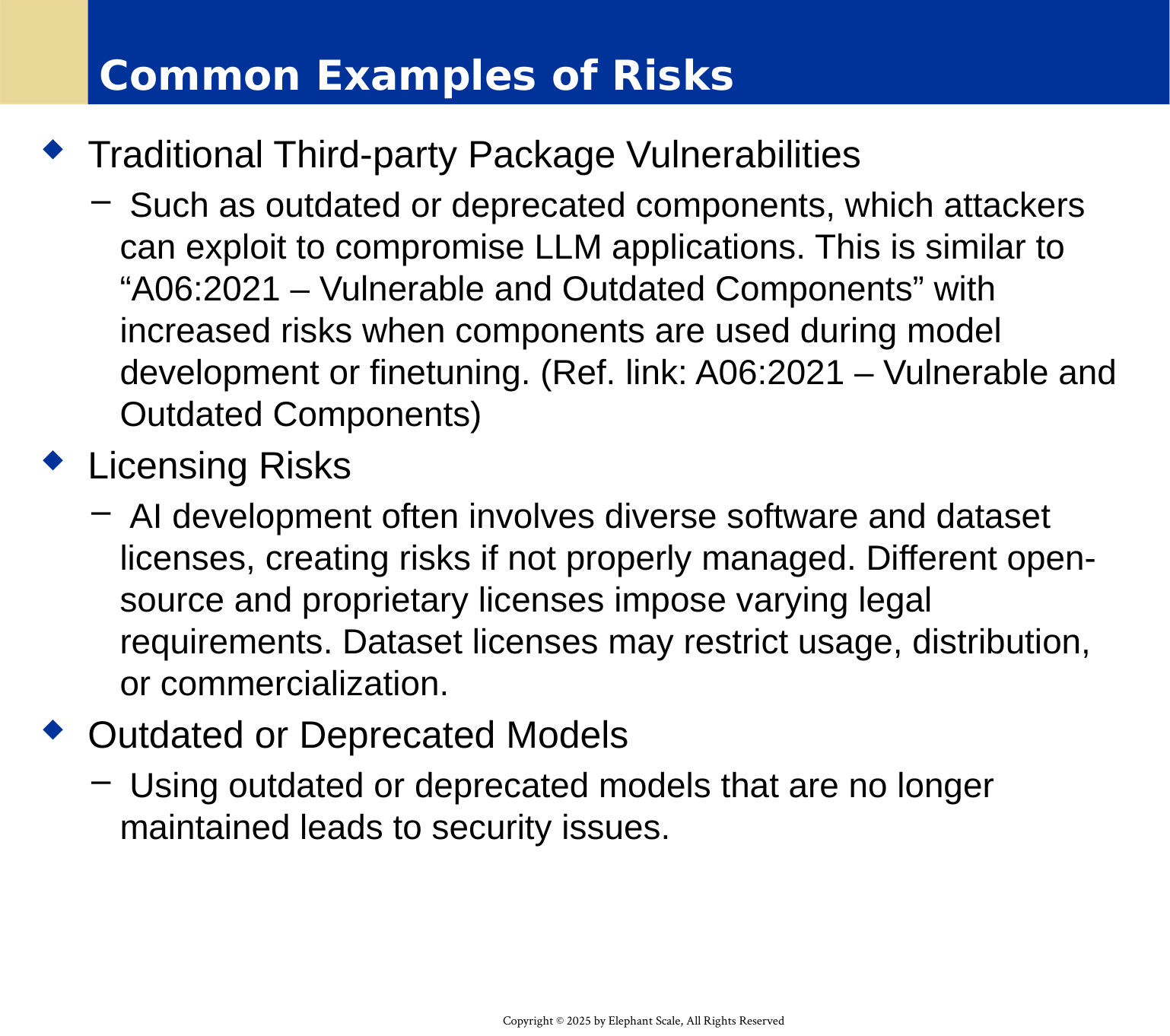

# Common Examples of Risks
 Traditional Third-party Package Vulnerabilities
 Such as outdated or deprecated components, which attackers can exploit to compromise LLM applications. This is similar to “A06:2021 – Vulnerable and Outdated Components” with increased risks when components are used during model development or finetuning. (Ref. link: A06:2021 – Vulnerable and Outdated Components)
 Licensing Risks
 AI development often involves diverse software and dataset licenses, creating risks if not properly managed. Different open-source and proprietary licenses impose varying legal requirements. Dataset licenses may restrict usage, distribution, or commercialization.
 Outdated or Deprecated Models
 Using outdated or deprecated models that are no longer maintained leads to security issues.
Copyright © 2025 by Elephant Scale, All Rights Reserved